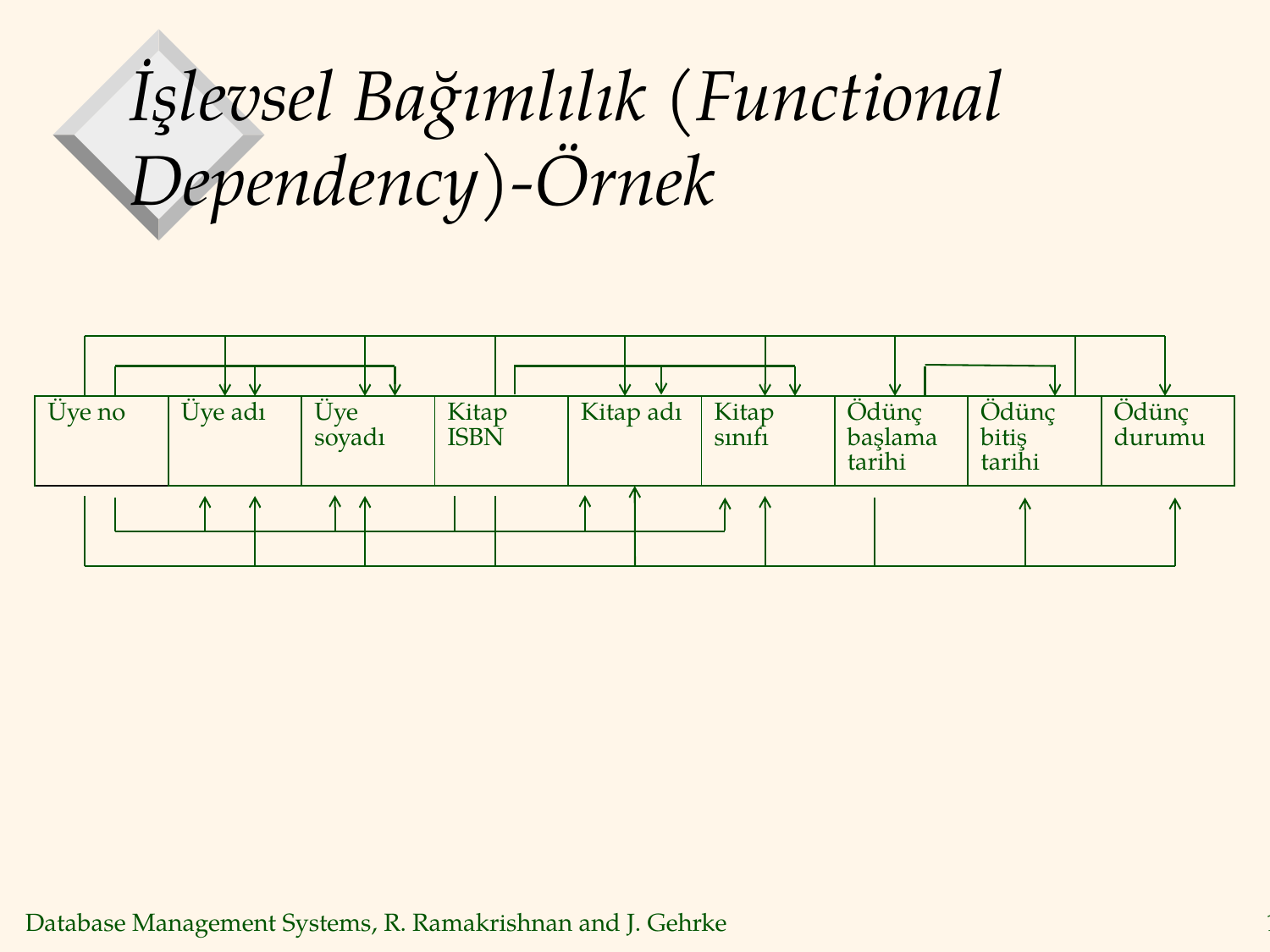

# İşlevsel Bağımlılık (Functional Dependency)-Örnek
| Üye no | Üye adı | Üye soyadı | Kitap ISBN | Kitap adı | Kitap sınıfı | Ödünç başlama tarihi | Ödünç bitiş tarihi | Ödünç durumu |
| --- | --- | --- | --- | --- | --- | --- | --- | --- |